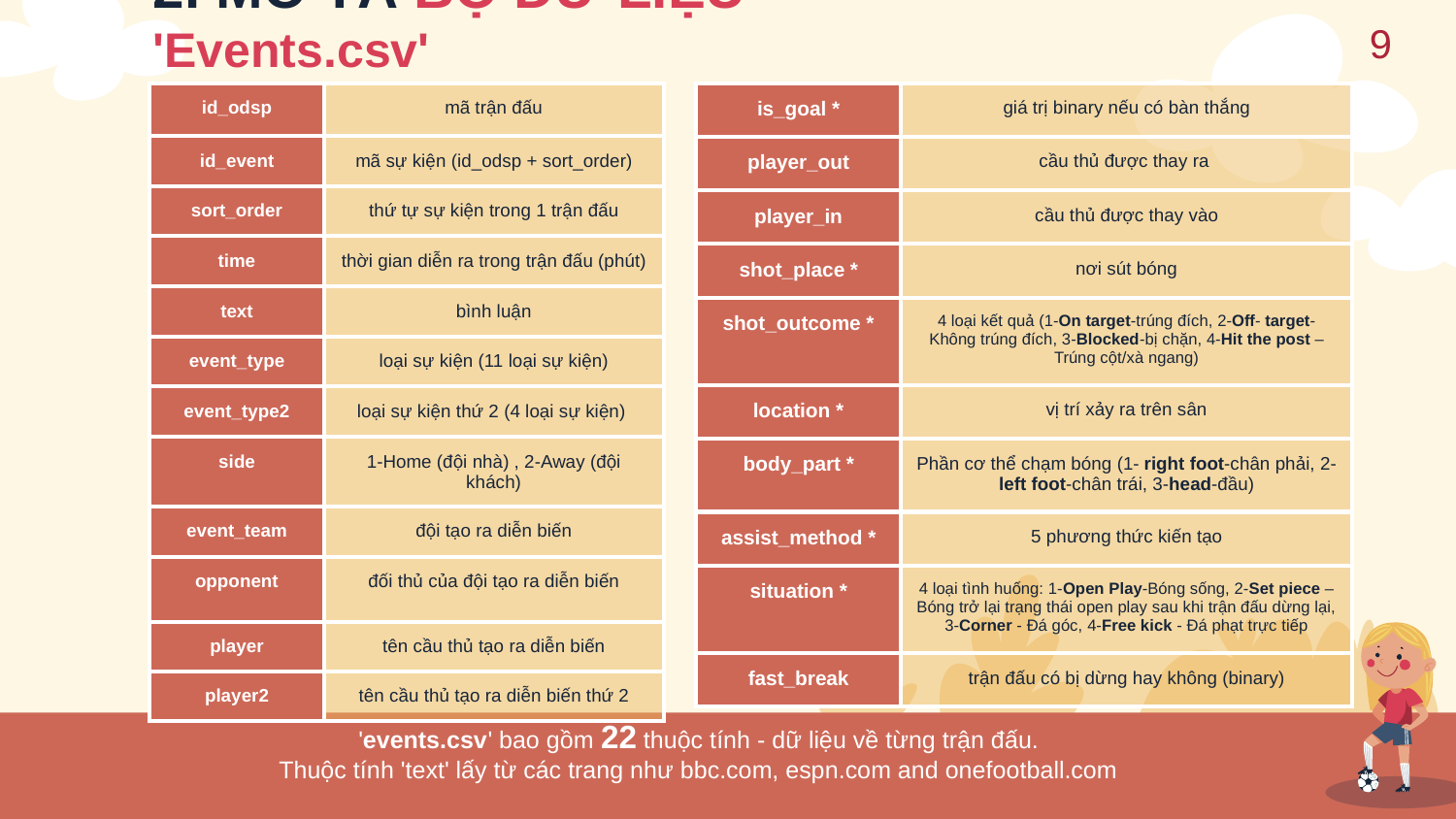

2. MÔ TẢ BỘ DỮ LIỆU - 'Events.csv'
9
| is\_goal \* | giá trị binary nếu có bàn thắng |
| --- | --- |
| player\_out | cầu thủ được thay ra |
| player\_in | cầu thủ được thay vào |
| shot\_place \* | nơi sút bóng |
| shot\_outcome \* | 4 loại kết quả (1-On target-trúng đích, 2-Off- target-Không trúng đích, 3-Blocked-bị chặn, 4-Hit the post – Trúng cột/xà ngang) |
| location \* | vị trí xảy ra trên sân |
| body\_part \* | Phần cơ thể chạm bóng (1- right foot-chân phải, 2-left foot-chân trái, 3-head-đầu) |
| assist\_method \* | 5 phương thức kiến tạo |
| situation \* | 4 loại tình huống: 1-Open Play-Bóng sống, 2-Set piece – Bóng trở lại trạng thái open play sau khi trận đấu dừng lại, 3-Corner - Đá góc, 4-Free kick - Đá phạt trực tiếp |
| fast\_break | trận đấu có bị dừng hay không (binary) |
| id\_odsp | mã trận đấu |
| --- | --- |
| id\_event | mã sự kiện (id\_odsp + sort\_order) |
| sort\_order | thứ tự sự kiện trong 1 trận đấu |
| time | thời gian diễn ra trong trận đấu (phút) |
| text | bình luận |
| event\_type | loại sự kiện (11 loại sự kiện) |
| event\_type2 | loại sự kiện thứ 2 (4 loại sự kiện) |
| side | 1-Home (đội nhà) , 2-Away (đội khách) |
| event\_team | đội tạo ra diễn biến |
| opponent | đối thủ của đội tạo ra diễn biến |
| player | tên cầu thủ tạo ra diễn biến |
| player2 | tên cầu thủ tạo ra diễn biến thứ 2 |

'events.csv' bao gồm 22 thuộc tính - dữ liệu về từng trận đấu.
Thuộc tính 'text' lấy từ các trang như bbc.com, espn.com and onefootball.com